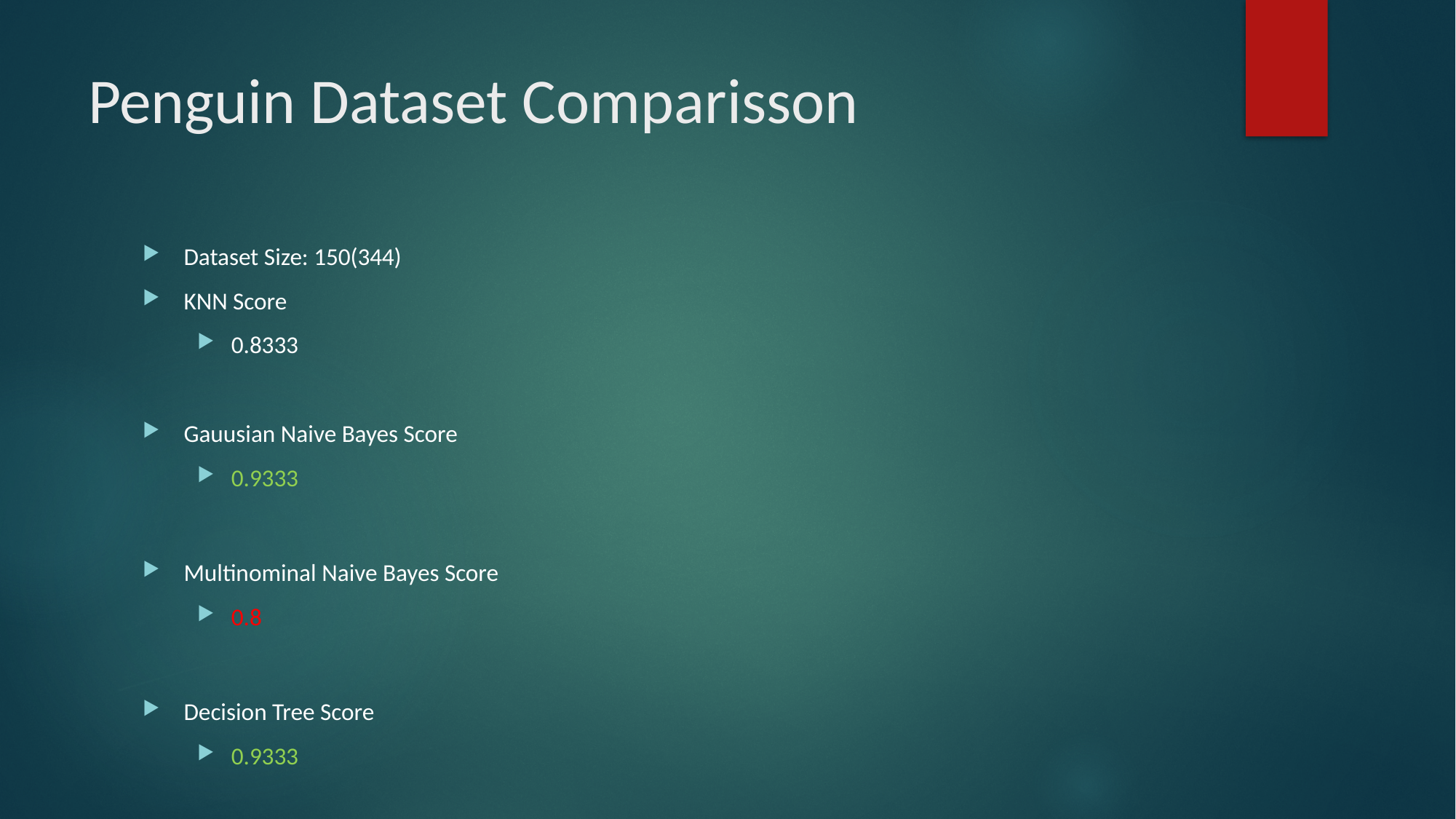

# Penguin Dataset Comparisson
Dataset Size: 150(344)
KNN Score
0.8333

Gauusian Naive Bayes Score
0.9333

Multinominal Naive Bayes Score
0.8

Decision Tree Score
0.9333